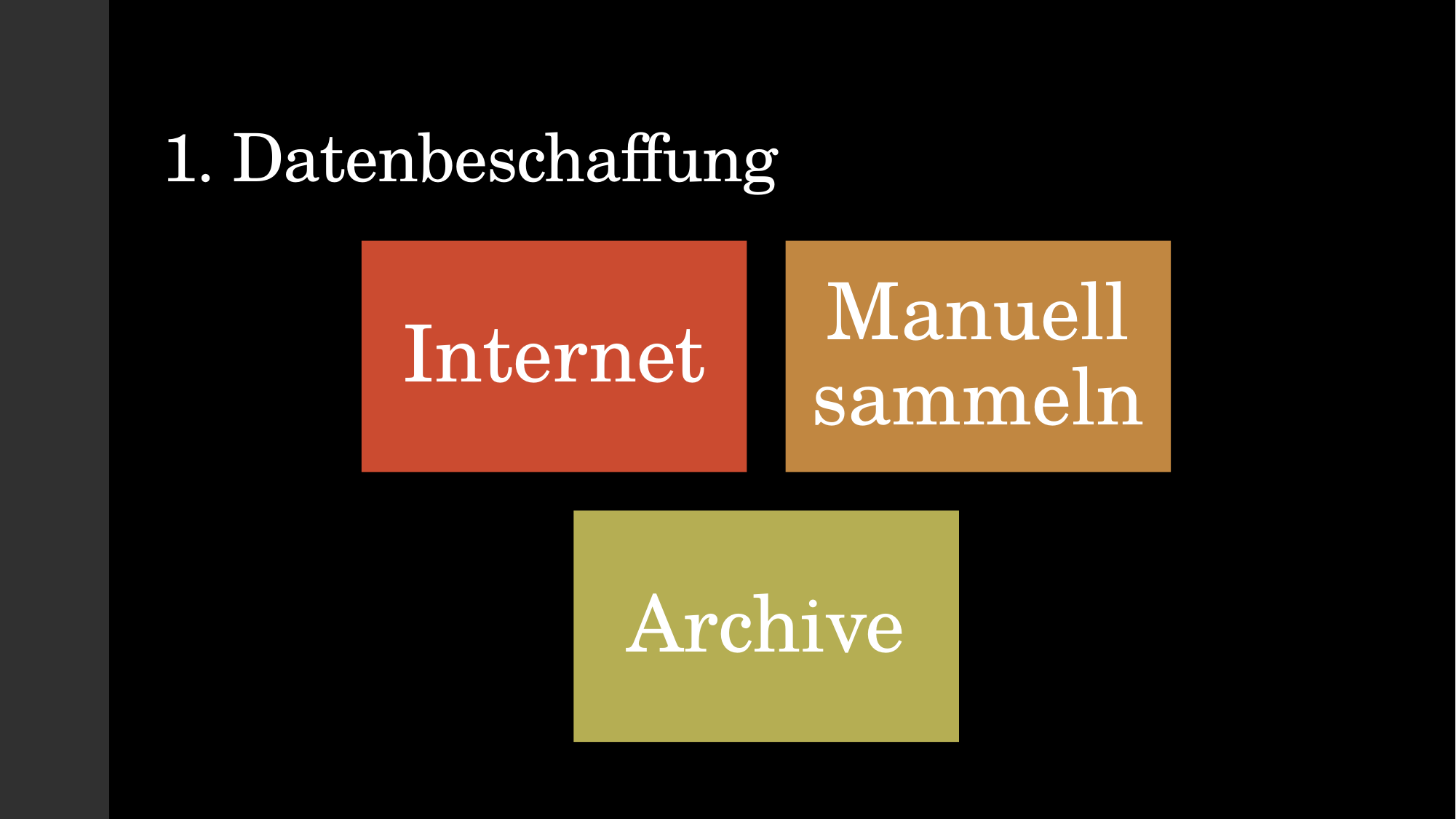

# 1. Datenbeschaffung
Internet
Manuell sammeln
Archive